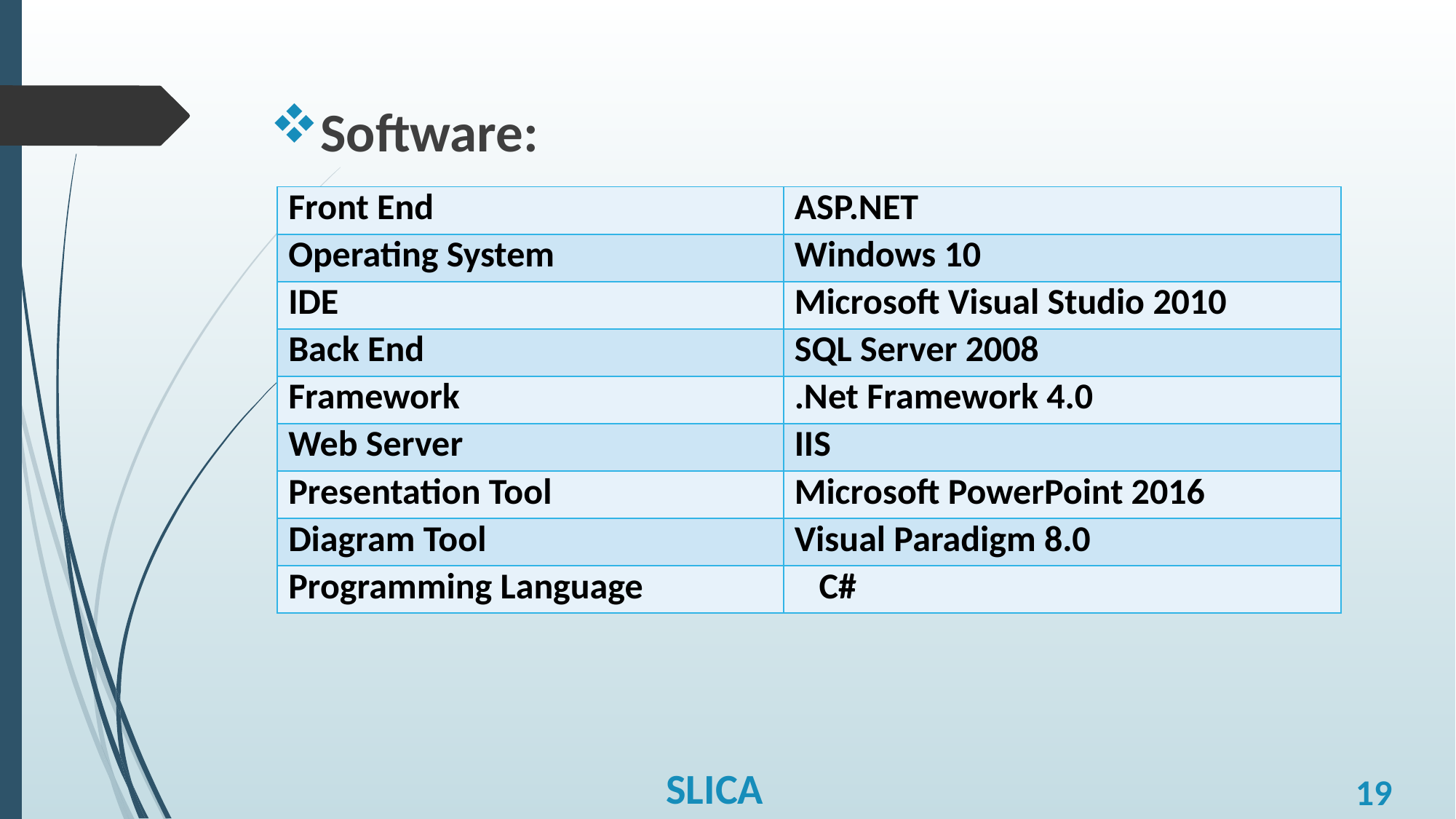

Software:
| Front End | ASP.NET |
| --- | --- |
| Operating System | Windows 10 |
| IDE | Microsoft Visual Studio 2010 |
| Back End | SQL Server 2008 |
| Framework | .Net Framework 4.0 |
| Web Server | IIS |
| Presentation Tool | Microsoft PowerPoint 2016 |
| Diagram Tool | Visual Paradigm 8.0 |
| Programming Language | C# |
SLICA
19